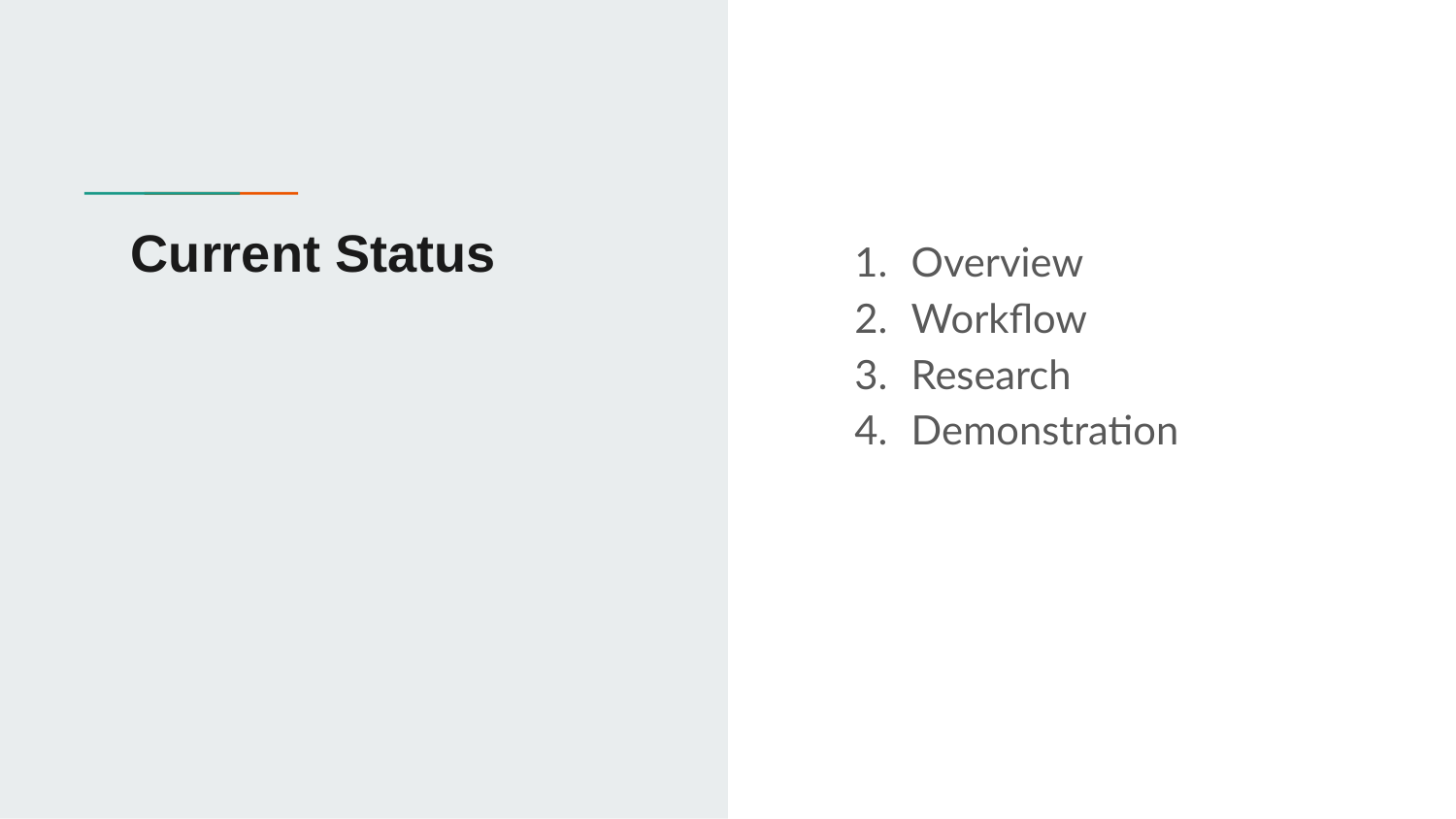

# Current Status
Overview
Workflow
Research
Demonstration